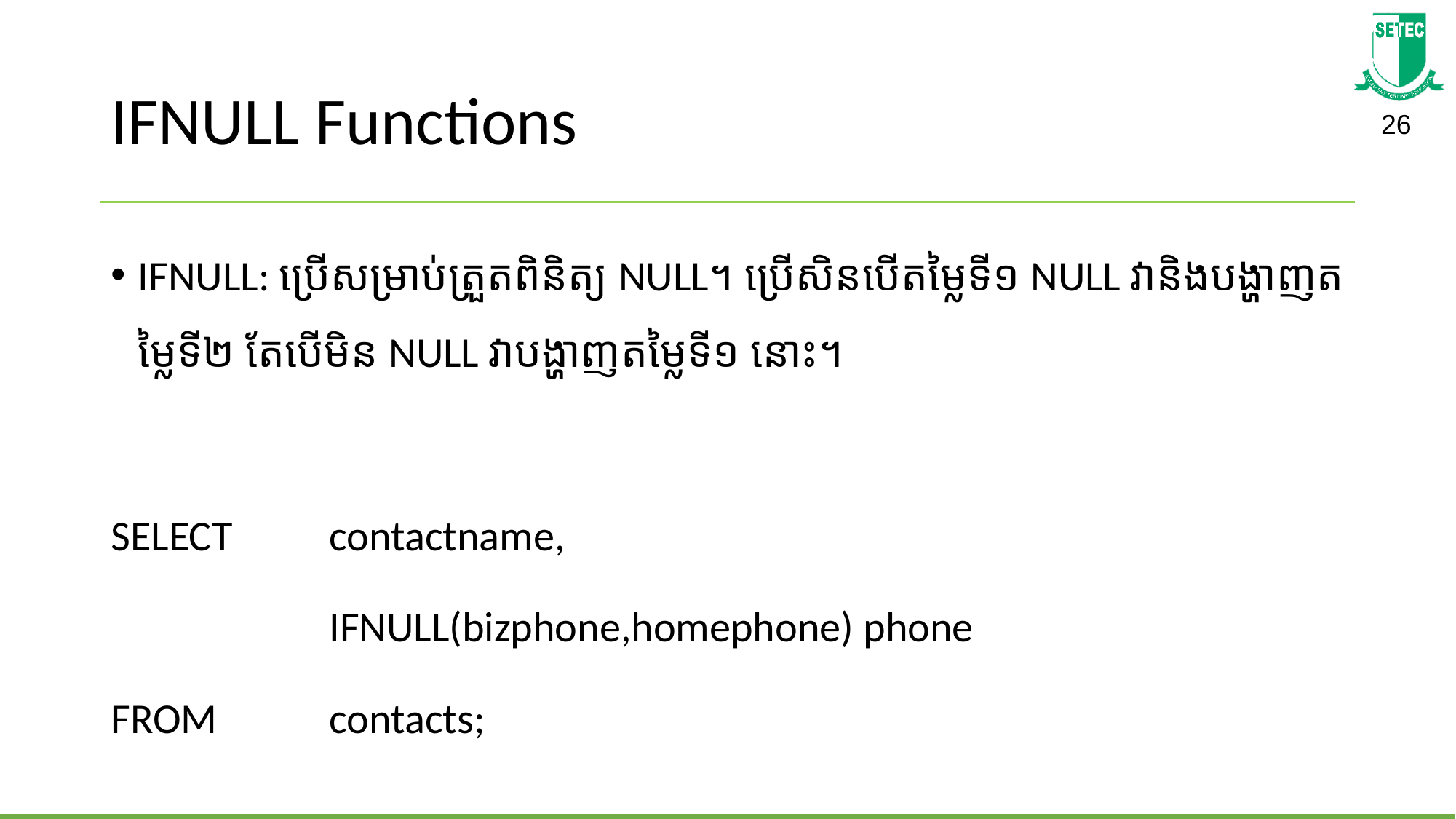

# IFNULL Functions
IFNULL: ប្រើសម្រាប់ត្រួតពិនិត្យ NULL។ ប្រើសិន​បើ​តម្លៃទី១ NULL វា​និង​បង្ហាញ​ត​ម្លៃទី២ តែ​បើមិន​ NULL វា​បង្ហាញតម្លៃទី១ នោះ។

SELECT 	contactname,
       		IFNULL(bizphone,homephone) phone
FROM 	contacts;